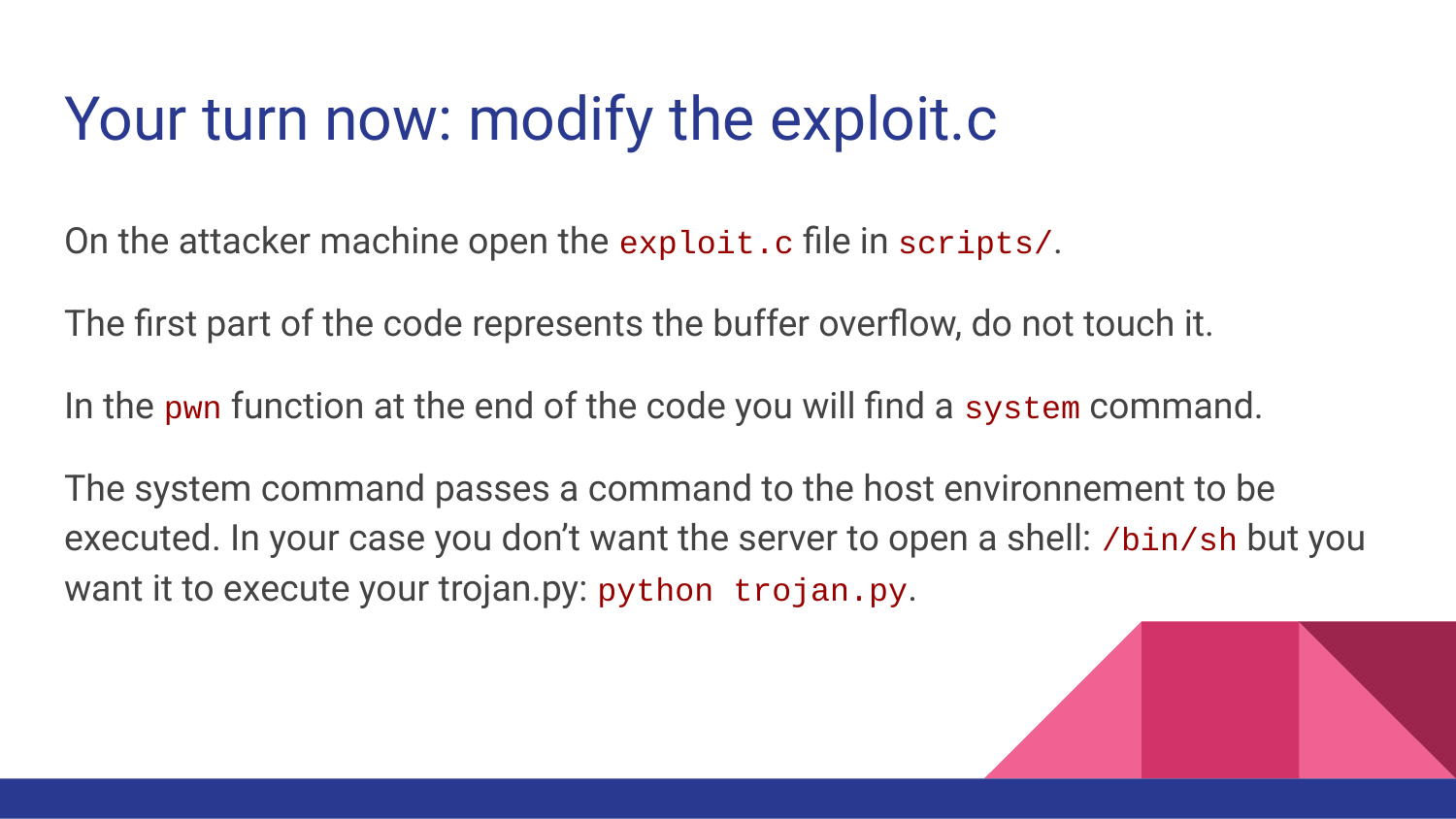

# Your turn now: modify the exploit.c
On the attacker machine open the exploit.c file in scripts/.
The first part of the code represents the buffer overflow, do not touch it.
In the pwn function at the end of the code you will find a system command.
The system command passes a command to the host environnement to be executed. In your case you don’t want the server to open a shell: /bin/sh but you want it to execute your trojan.py: python trojan.py.